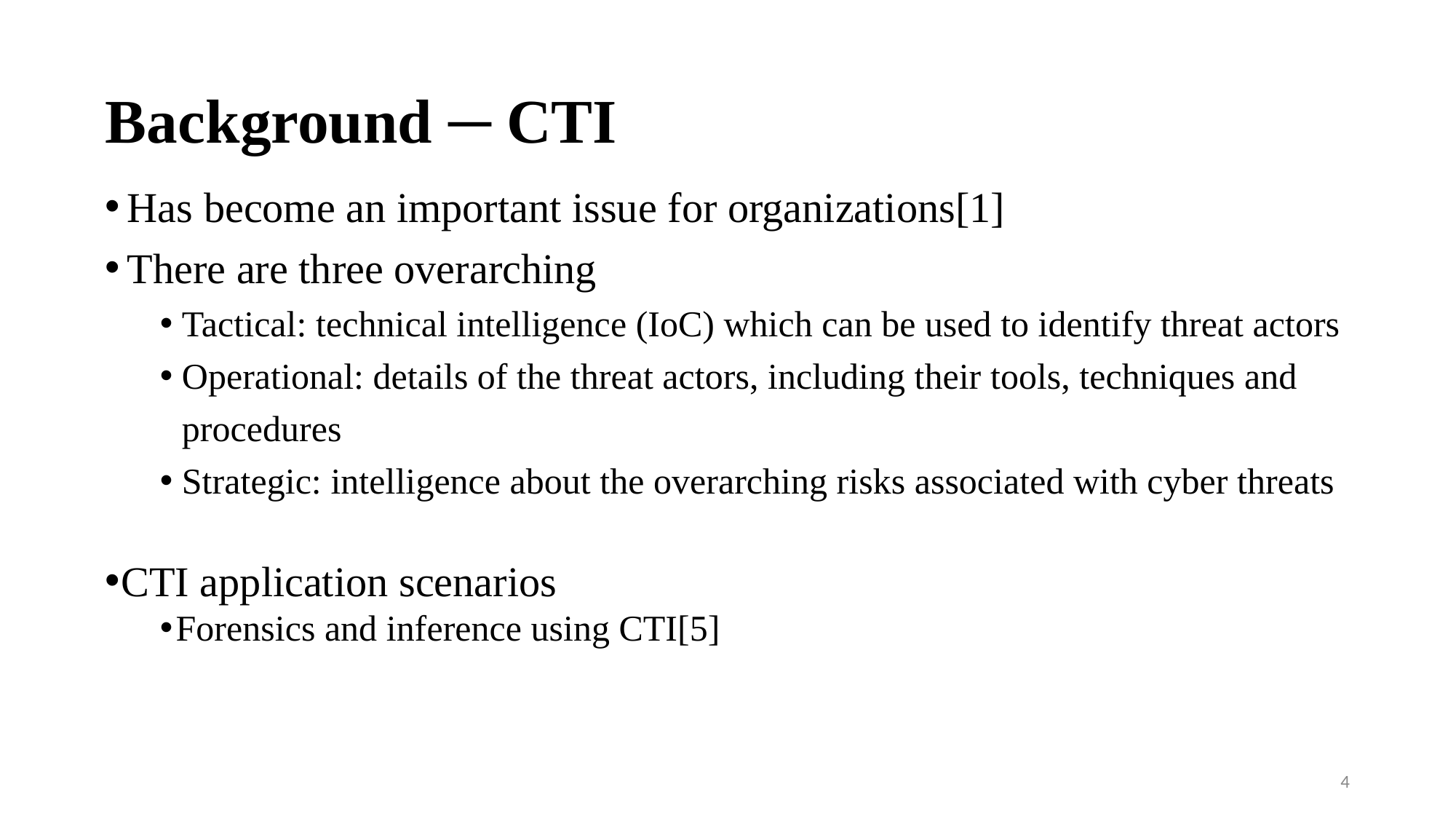

# Background ─ CTI
Has become an important issue for organizations[1]
There are three overarching
Tactical: technical intelligence (IoC) which can be used to identify threat actors
Operational: details of the threat actors, including their tools, techniques and procedures
Strategic: intelligence about the overarching risks associated with cyber threats

CTI application scenarios
Forensics and inference using CTI[5]
4